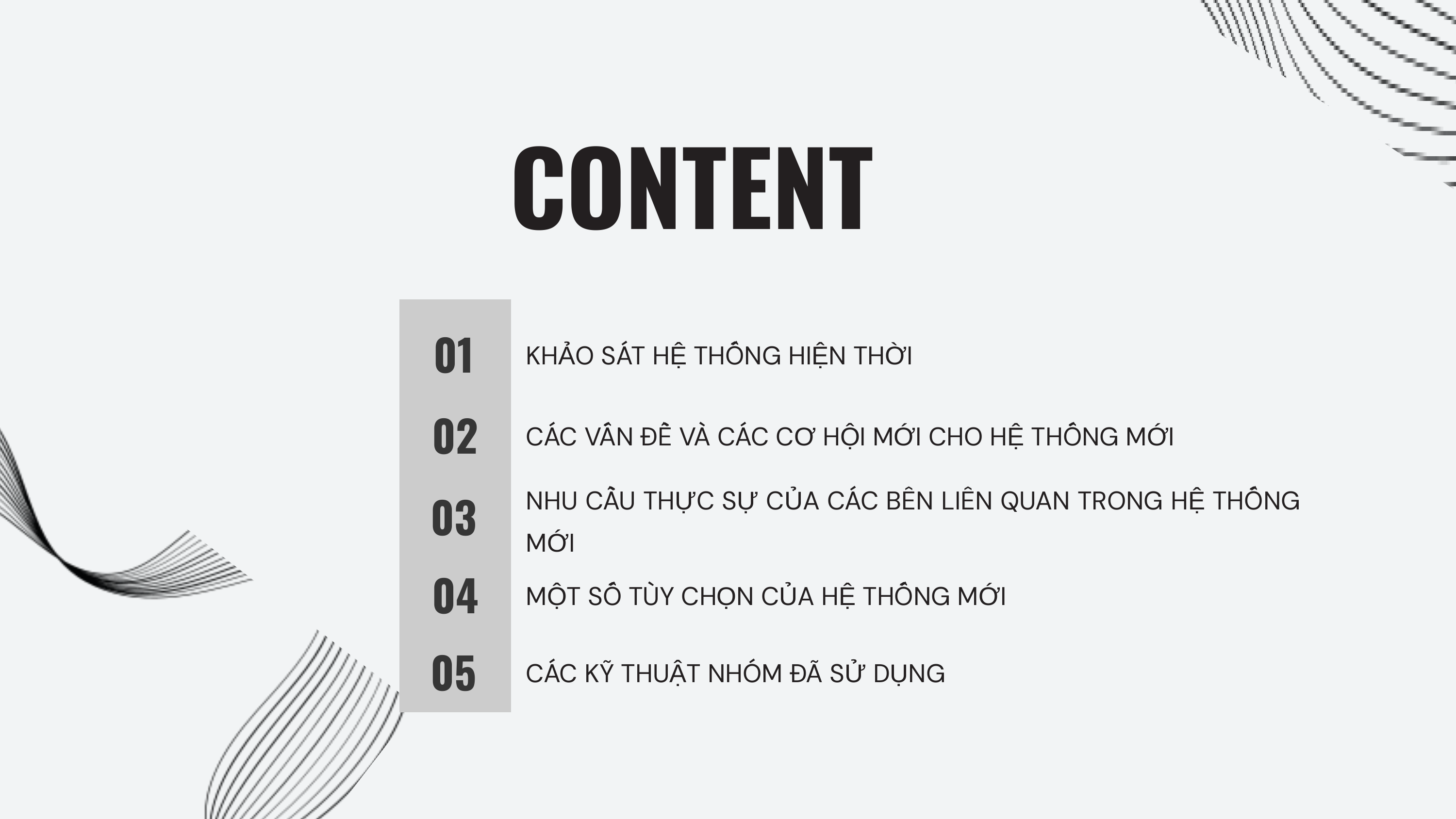

CONTENT

01
KHẢO SÁT HỆ THỐNG HIỆN THỜI
02
CÁC VẤN ĐỀ VÀ CÁC CƠ HỘI MỚI CHO HỆ THỐNG MỚI

NHU CẦU THỰC SỰ CỦA CÁC BÊN LIÊN QUAN TRONG HỆ THỐNG MỚI
03
04
MỘT SỐ TÙY CHỌN CỦA HỆ THỐNG MỚI
05
CÁC KỸ THUẬT NHÓM ĐÃ SỬ DỤNG